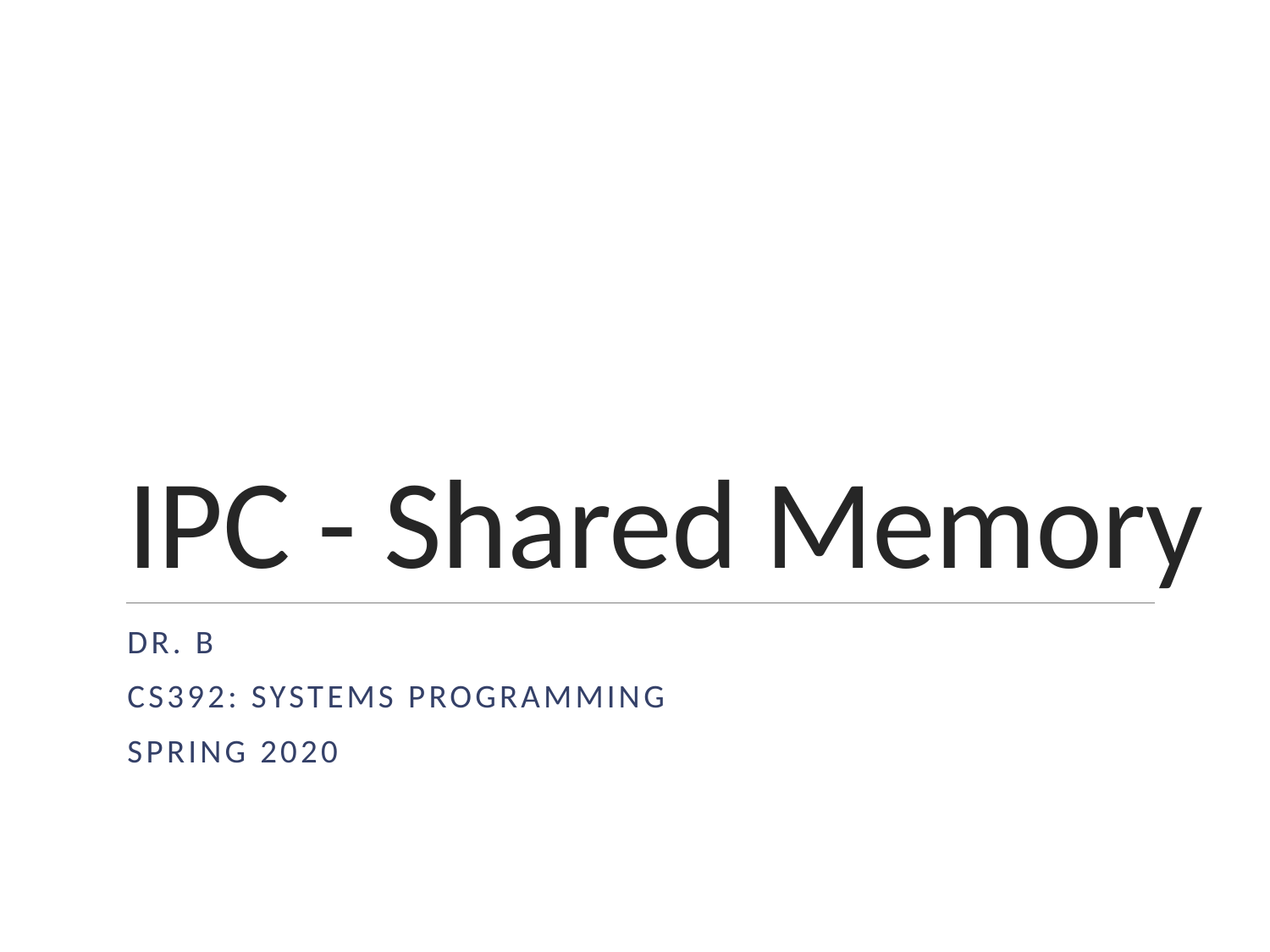

# IPC - Shared Memory
Dr. B
CS392: Systems Programming
Spring 2020